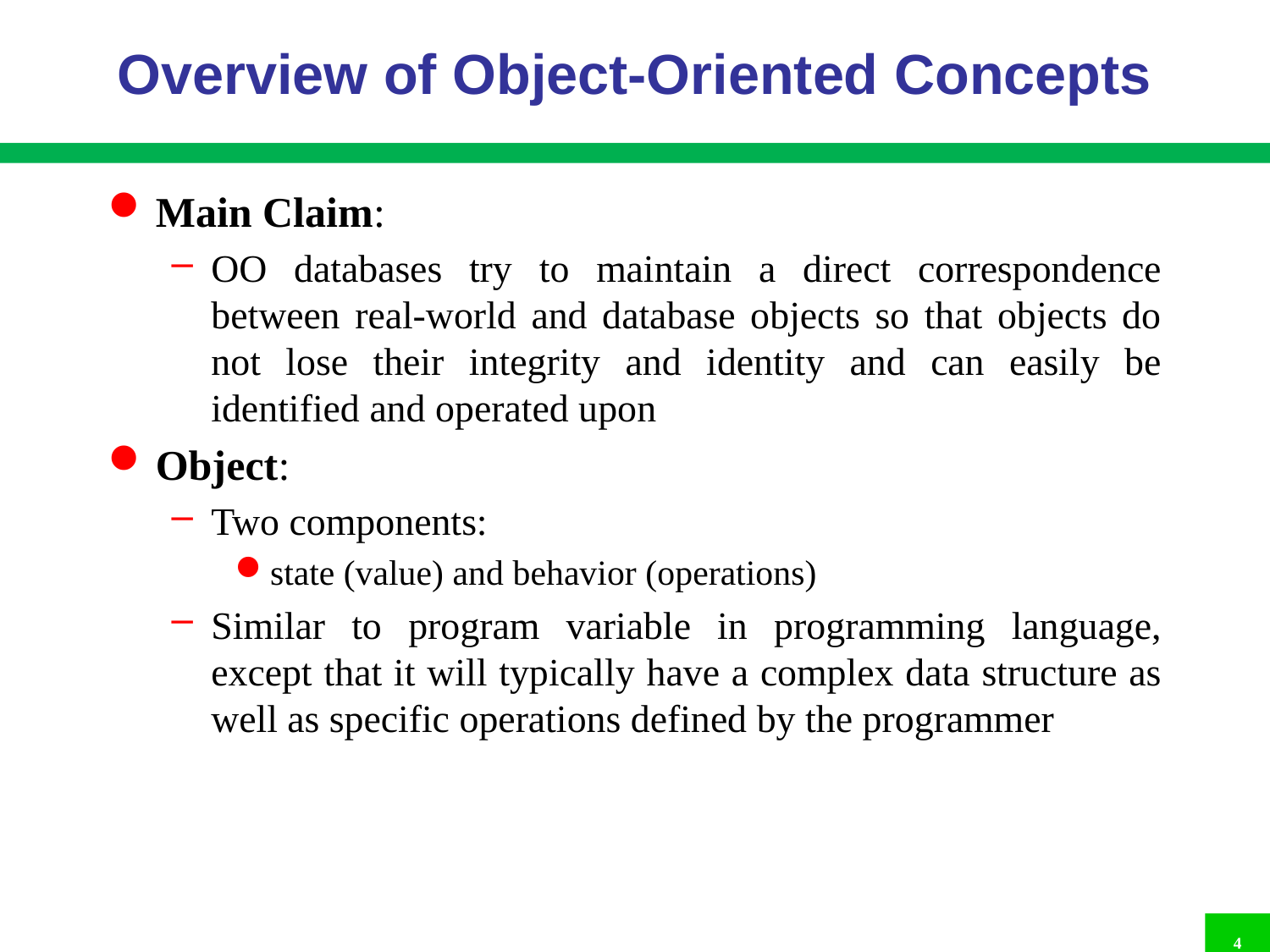

# Overview of Object-Oriented Concepts
Main Claim:
OO databases try to maintain a direct correspondence between real-world and database objects so that objects do not lose their integrity and identity and can easily be identified and operated upon
Object:
Two components:
state (value) and behavior (operations)
Similar to program variable in programming language, except that it will typically have a complex data structure as well as specific operations defined by the programmer
4